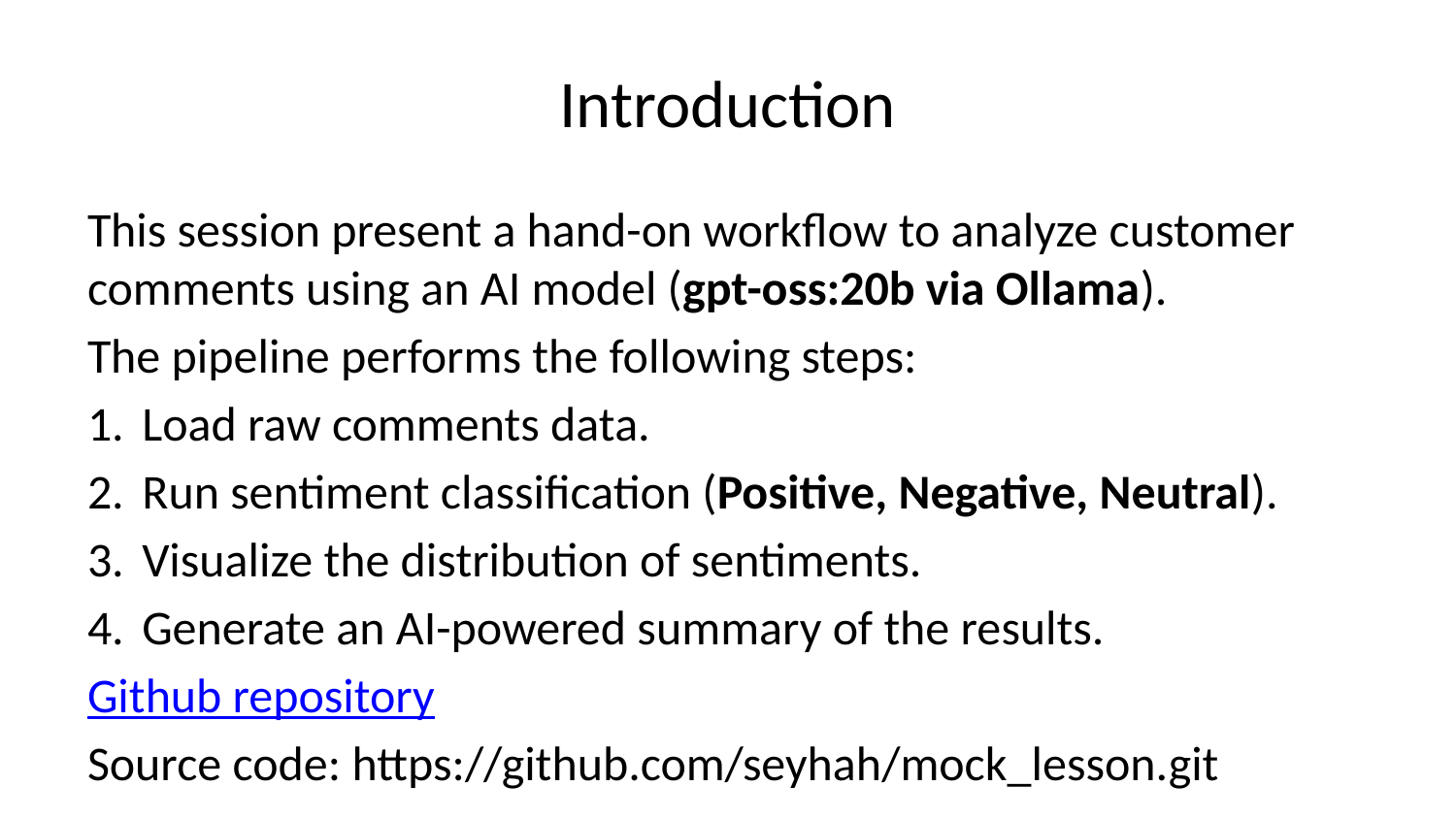

# Introduction
This session present a hand-on workflow to analyze customer comments using an AI model (gpt-oss:20b via Ollama).
The pipeline performs the following steps:
Load raw comments data.
Run sentiment classification (Positive, Negative, Neutral).
Visualize the distribution of sentiments.
Generate an AI-powered summary of the results.
Github repository
Source code: https://github.com/seyhah/mock_lesson.git